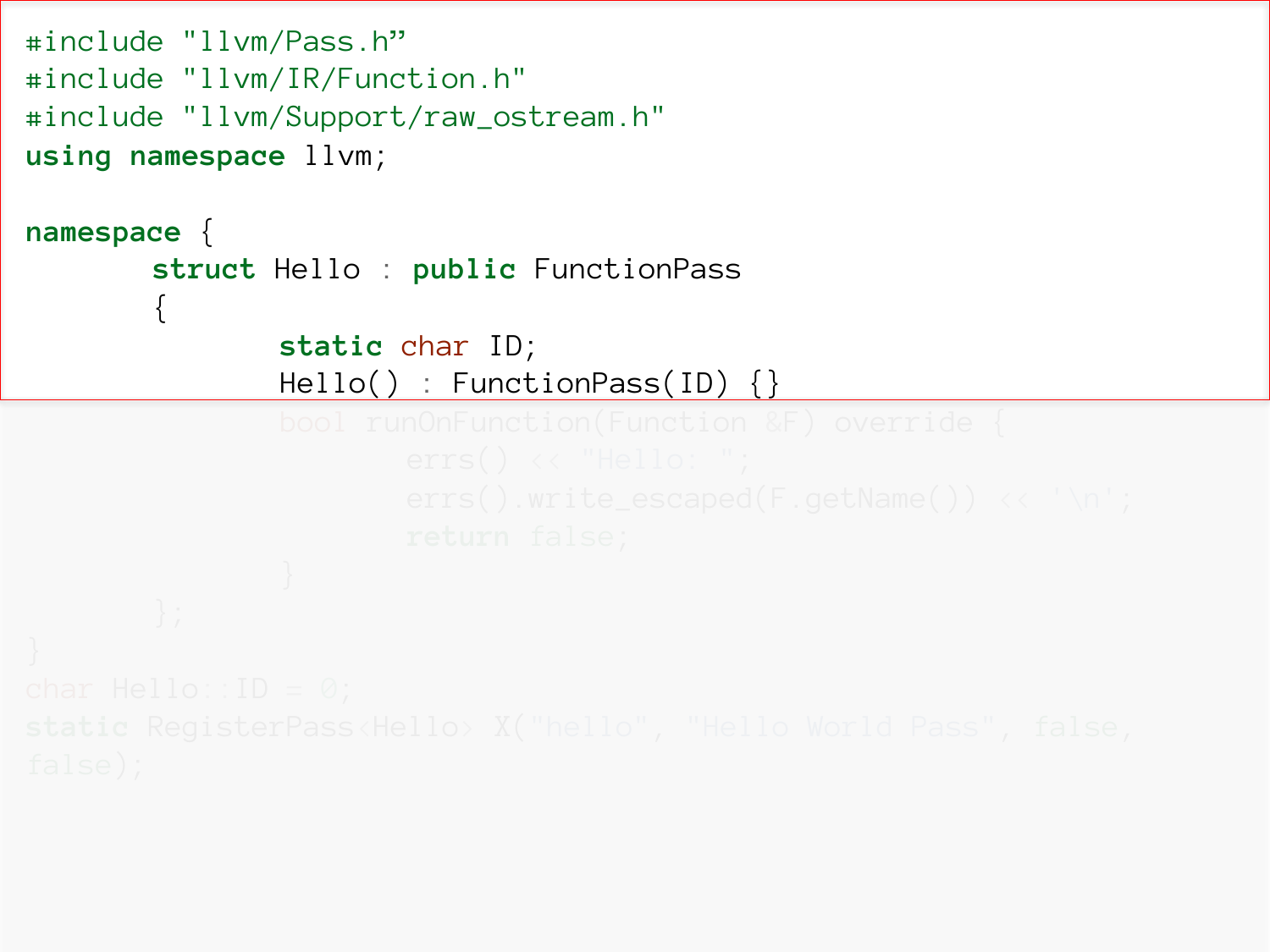

#include "llvm/Pass.h”
#include "llvm/IR/Function.h"
#include "llvm/Support/raw_ostream.h"
using namespace llvm;

namespace {
	struct Hello : public FunctionPass
	{
		static char ID;
		Hello() : FunctionPass(ID) {}
		bool runOnFunction(Function &F) override {
			errs() << "Hello: ";
			errs().write_escaped(F.getName()) << '\n';
			return false;
		}
	};
}
char Hello::ID = 0;
static RegisterPass<Hello> X("hello", "Hello World Pass", false, 	false);